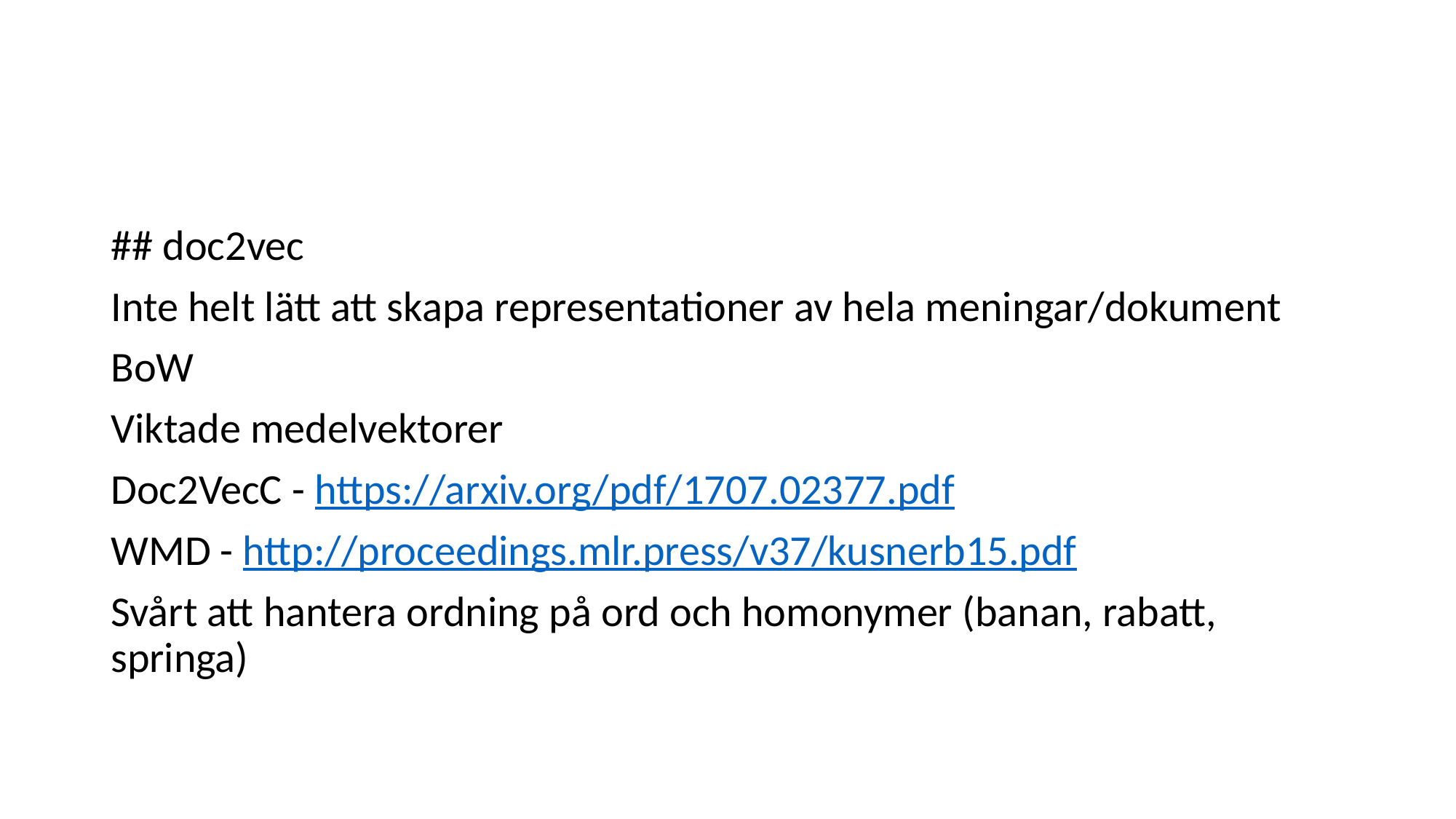

#
## doc2vec
Inte helt lätt att skapa representationer av hela meningar/dokument
BoW
Viktade medelvektorer
Doc2VecC - https://arxiv.org/pdf/1707.02377.pdf
WMD - http://proceedings.mlr.press/v37/kusnerb15.pdf
Svårt att hantera ordning på ord och homonymer (banan, rabatt, springa)